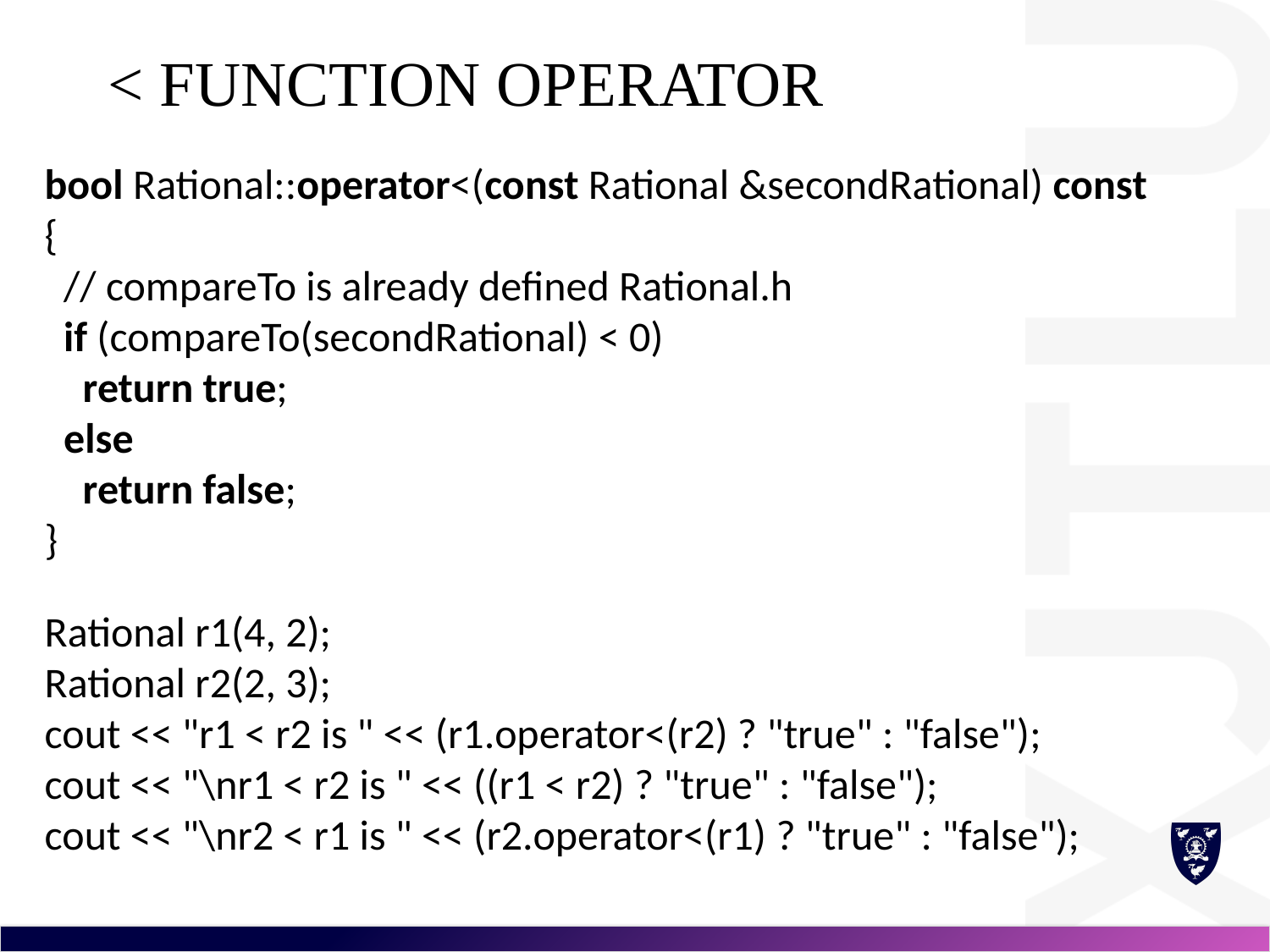

# < Function Operator
bool Rational::operator<(const Rational &secondRational) const
{
  // compareTo is already defined Rational.h
  if (compareTo(secondRational) < 0)
    return true;
  else
    return false;
}

Rational r1(4, 2);
Rational r2(2, 3);
cout << "r1 < r2 is " << (r1.operator<(r2) ? "true" : "false");
cout << "\nr1 < r2 is " << ((r1 < r2) ? "true" : "false");
cout << "\nr2 < r1 is " << (r2.operator<(r1) ? "true" : "false");
13